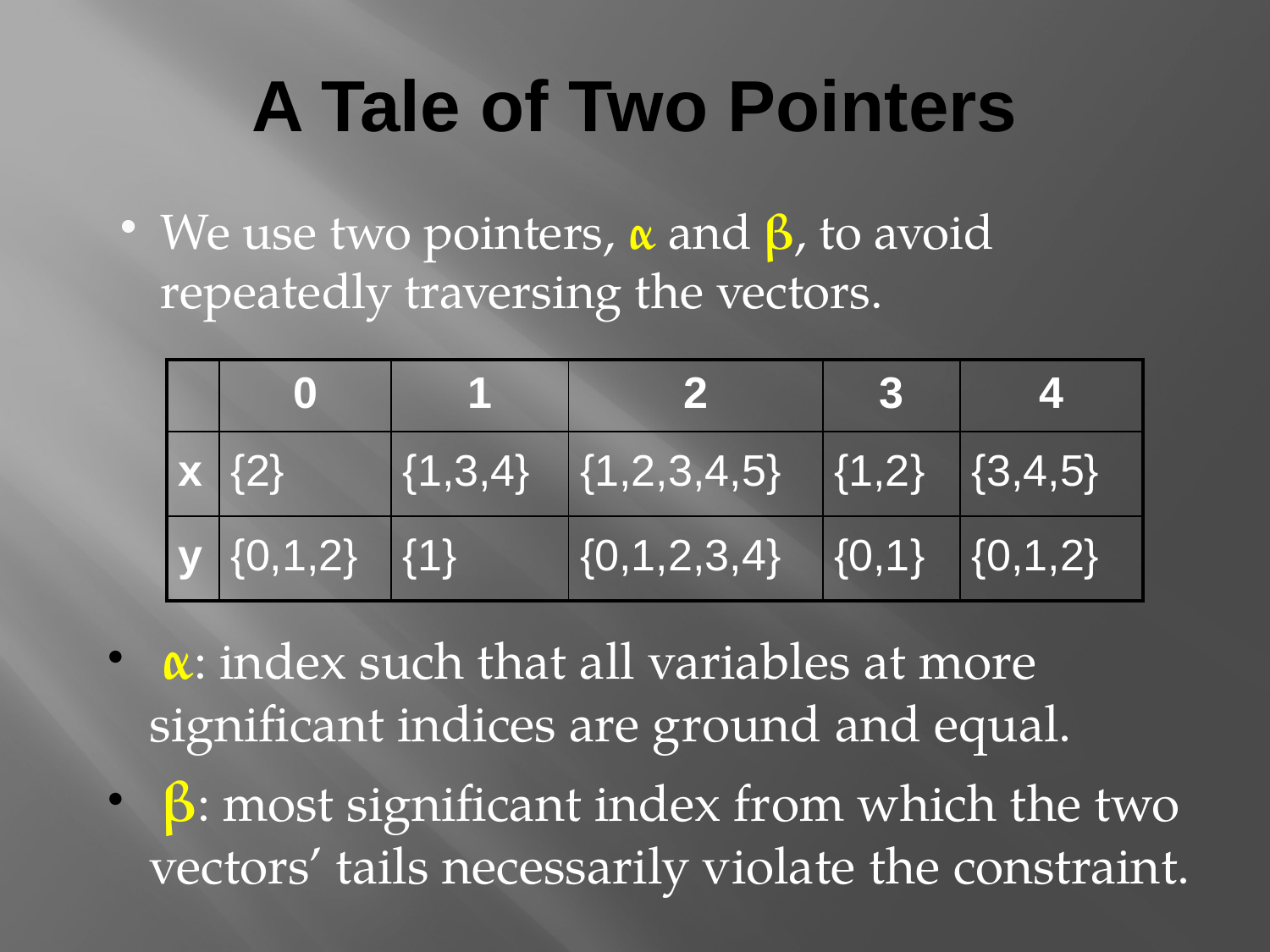

# A Tale of Two Pointers
We use two pointers, α and β, to avoid repeatedly traversing the vectors.
|  | 0 | 1 | 2 | 3 | 4 |
| --- | --- | --- | --- | --- | --- |
| x | {2} | {1,3,4} | {1,2,3,4,5} | {1,2} | {3,4,5} |
| y | {0,1,2} | {1} | {0,1,2,3,4} | {0,1} | {0,1,2} |
 α: index such that all variables at more significant indices are ground and equal.
 β: most significant index from which the two vectors’ tails necessarily violate the constraint.